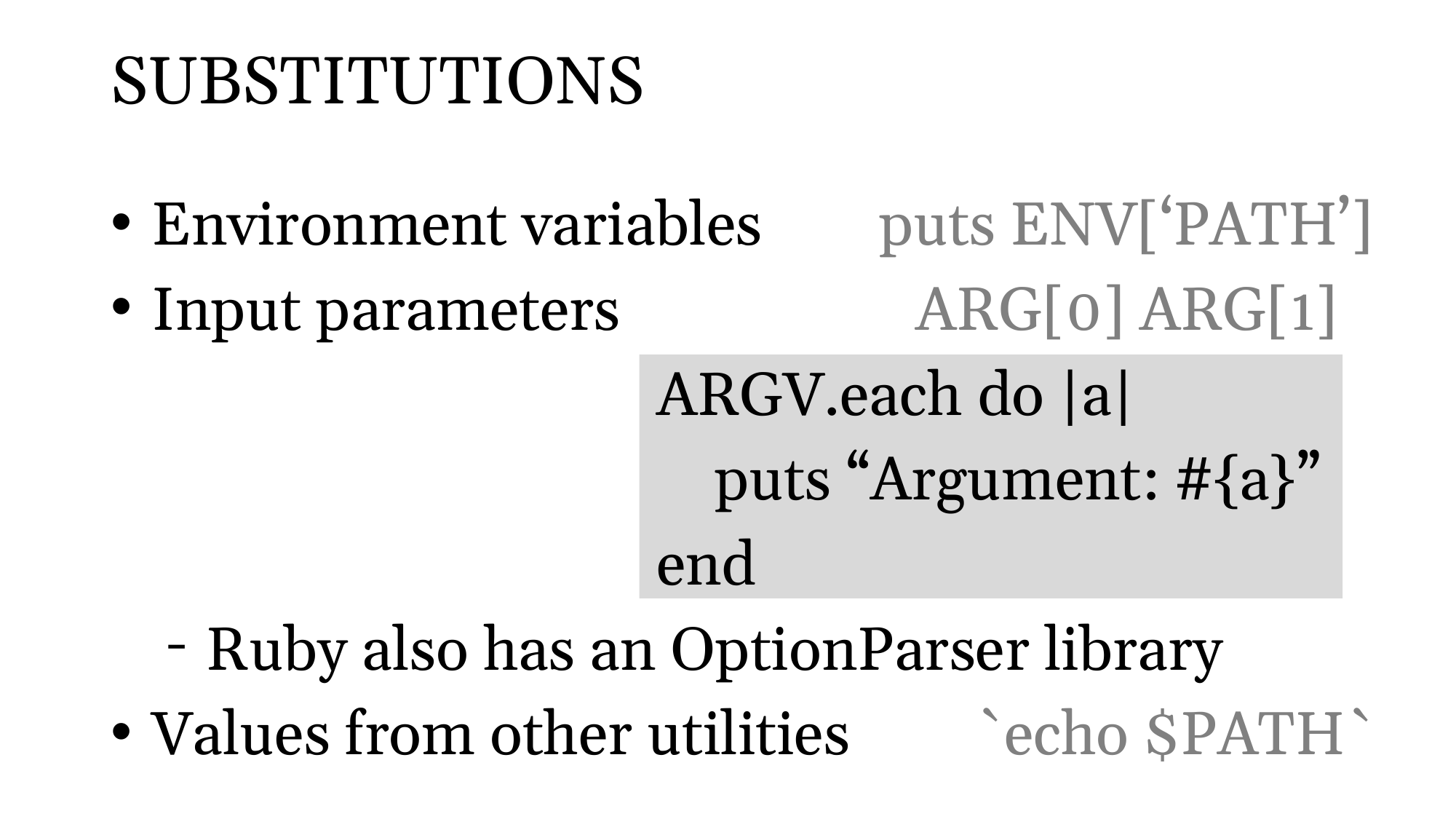

# SUBSTITUTIONS
Environment variables        puts ENV[‘PATH’]
Input parameters			ARG[0] ARG[1]
					ARGV.each do |a|
				    	    puts “Argument: #{a}”
					end
Ruby also has an OptionParser library
Values from other utilities	    `echo $PATH`